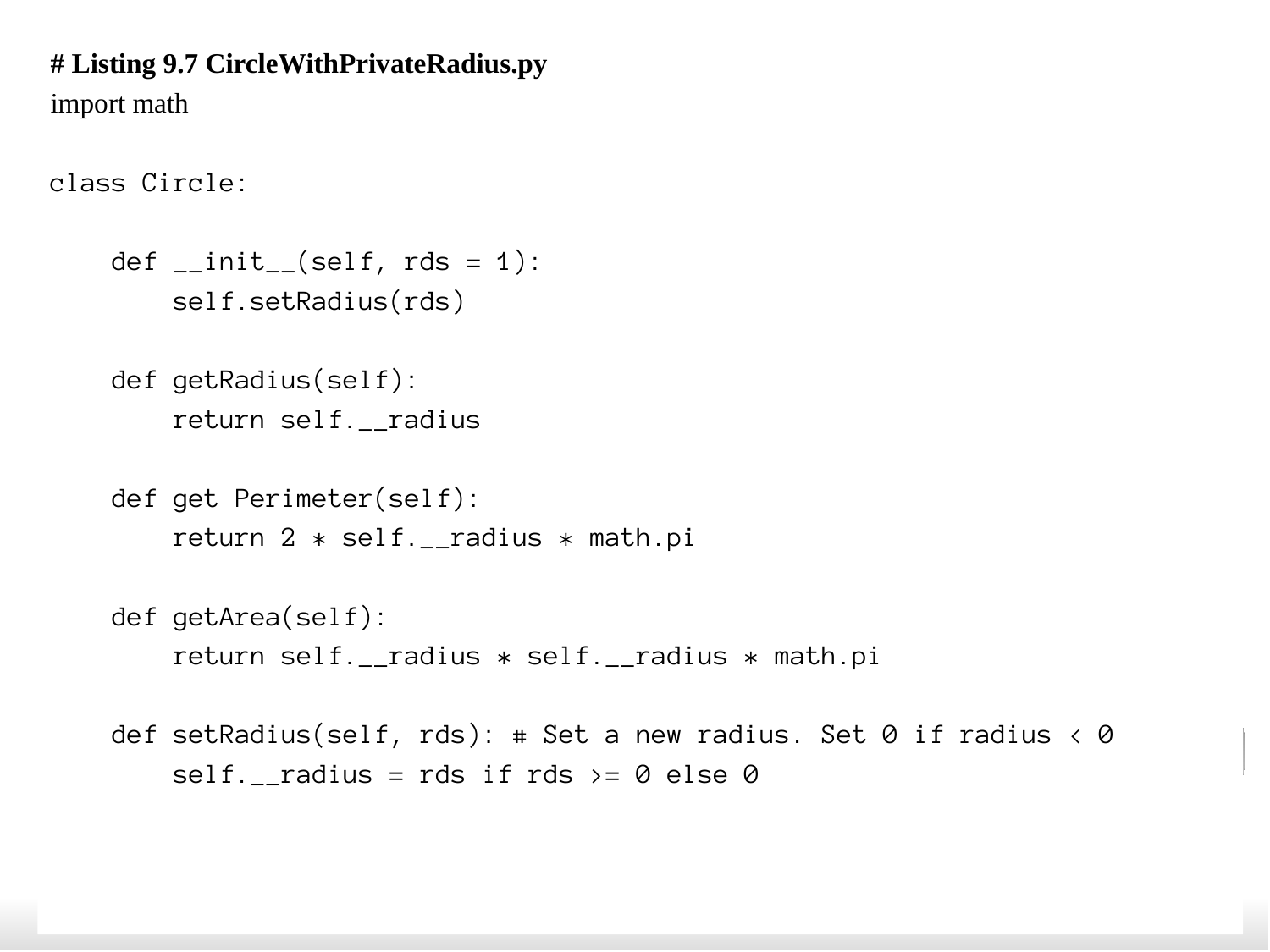

# Listing 9.7 CircleWithPrivateRadius.py
import math

class Circle:

    def __init__(self, rds = 1):
        self.setRadius(rds)

    def getRadius(self):
        return self.__radius

    def get Perimeter(self):
        return 2 * self.__radius * math.pi

    def getArea(self):
        return self.__radius * self.__radius * math.pi

    def setRadius(self, rds): # Set a new radius. Set 0 if radius < 0
        self.__radius = rds if rds >= 0 else 0
28